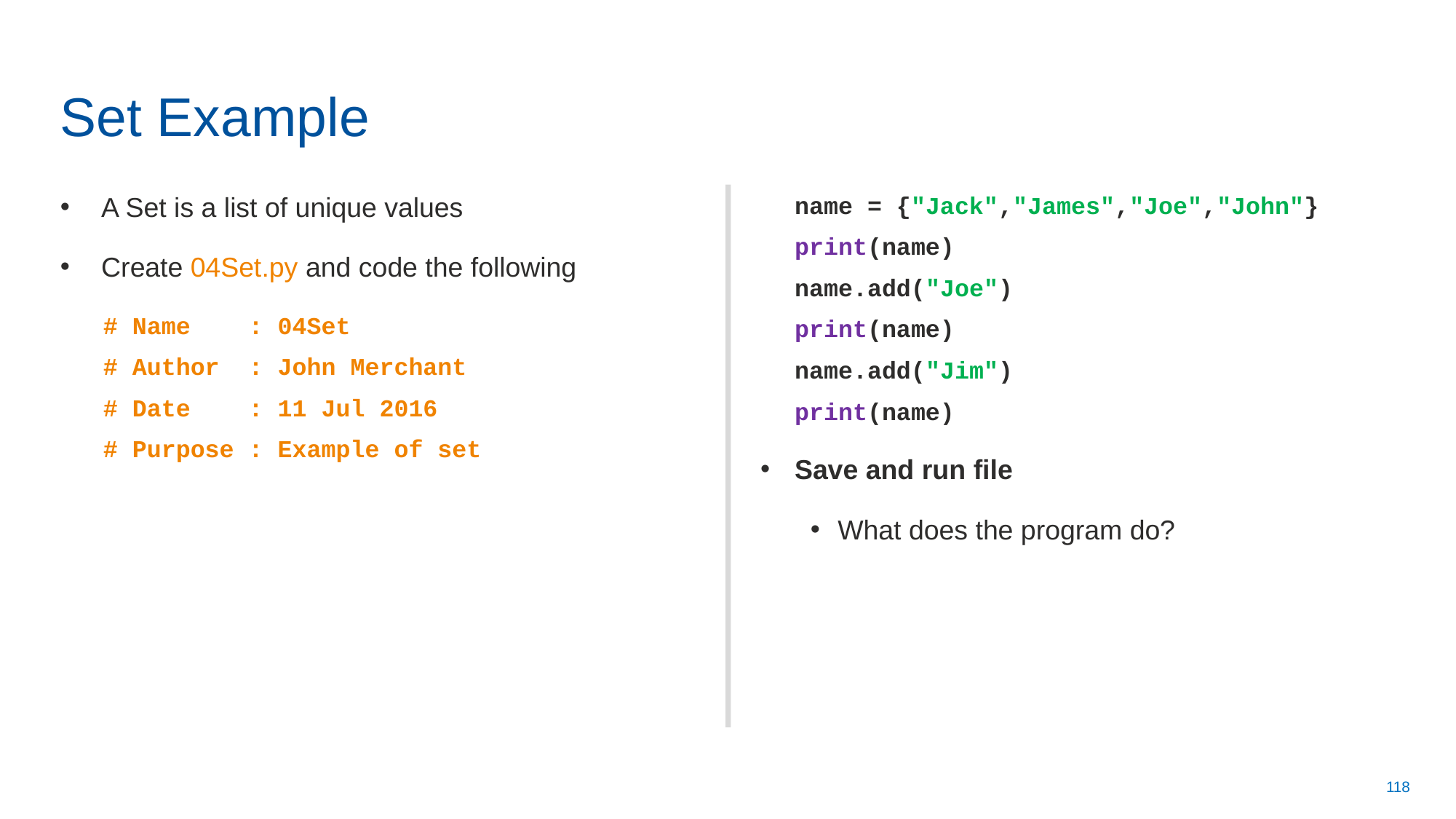

# Set Example
A Set is a list of unique values
Create 04Set.py and code the following
# Name    : 04Set
# Author  : John Merchant
# Date    : 11 Jul 2016
# Purpose : Example of set
name = {"Jack","James","Joe","John"}
print(name)
name.add("Joe")
print(name)
name.add("Jim")
print(name)
Save and run file
What does the program do?